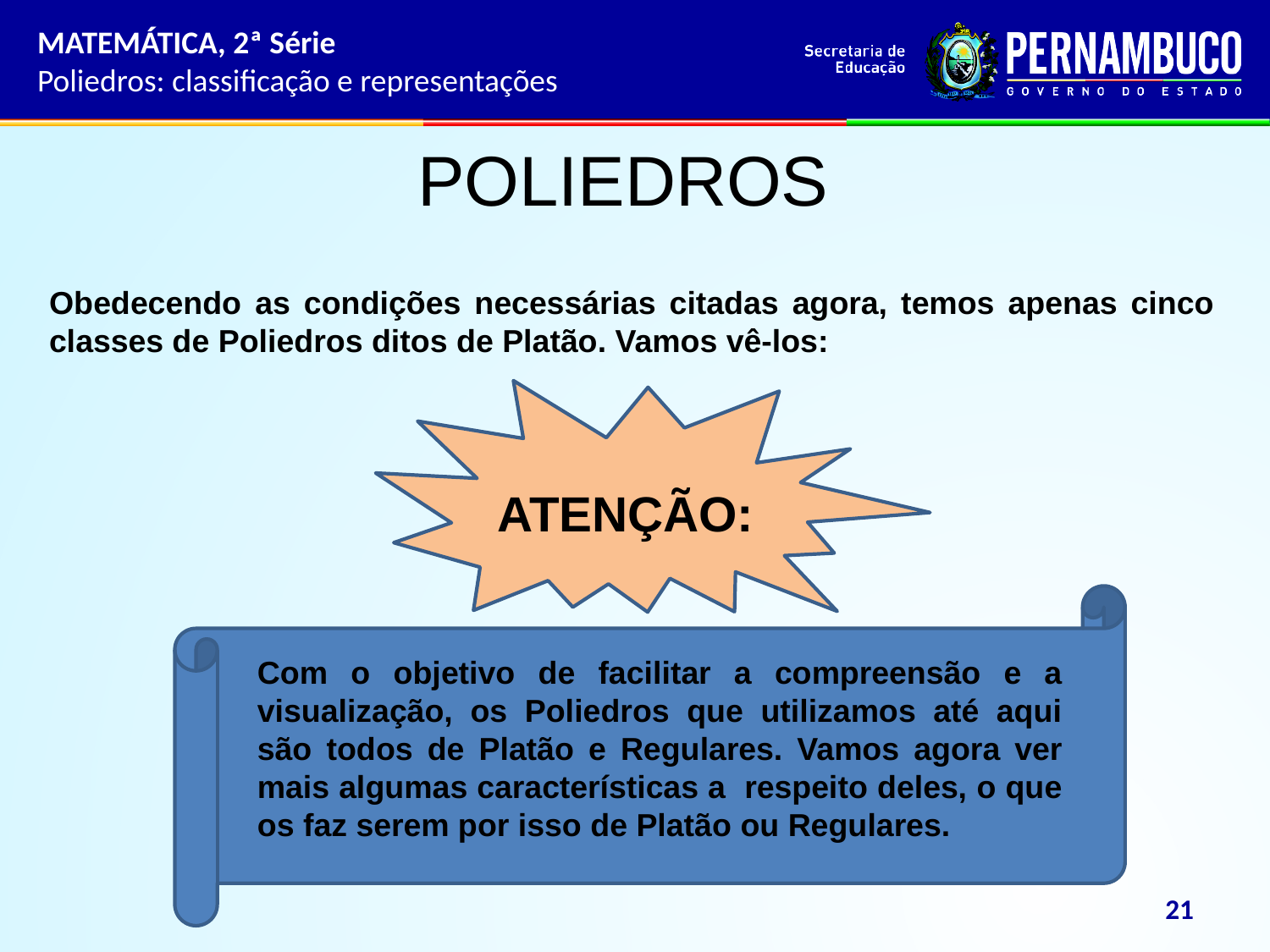

MATEMÁTICA, 2ª Série
Poliedros: classificação e representações
POLIEDROS
Obedecendo as condições necessárias citadas agora, temos apenas cinco classes de Poliedros ditos de Platão. Vamos vê-los:

ATENÇÃO:

Com o objetivo de facilitar a compreensão e a visualização, os Poliedros que utilizamos até aqui são todos de Platão e Regulares. Vamos agora ver mais algumas características a  respeito deles, o que os faz serem por isso de Platão ou Regulares.
21